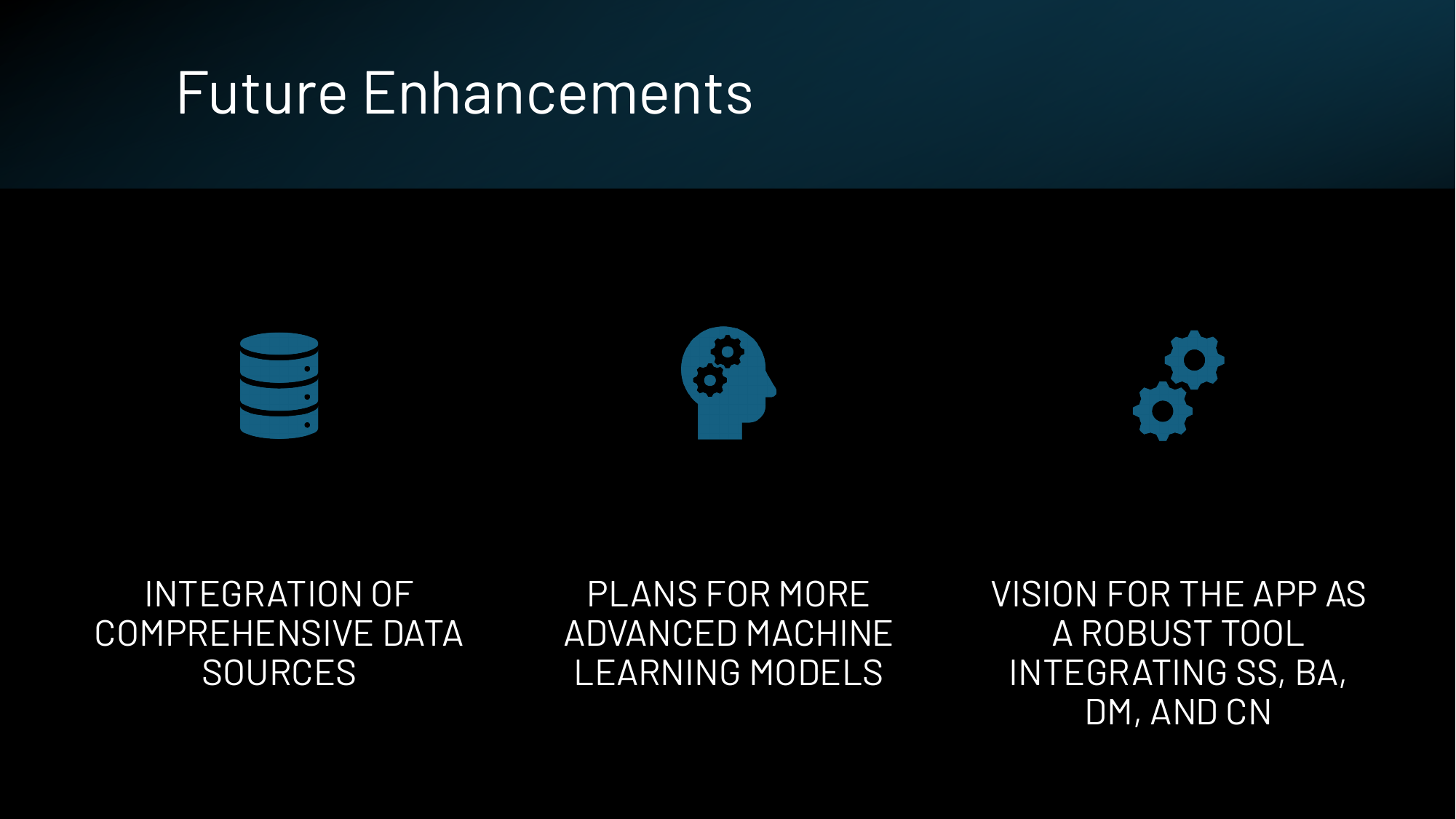

# Future Enhancements
Integration of comprehensive data sources
Plans for more advanced machine learning models
Vision for the app as a robust tool integrating SS, BA, DM, and CN